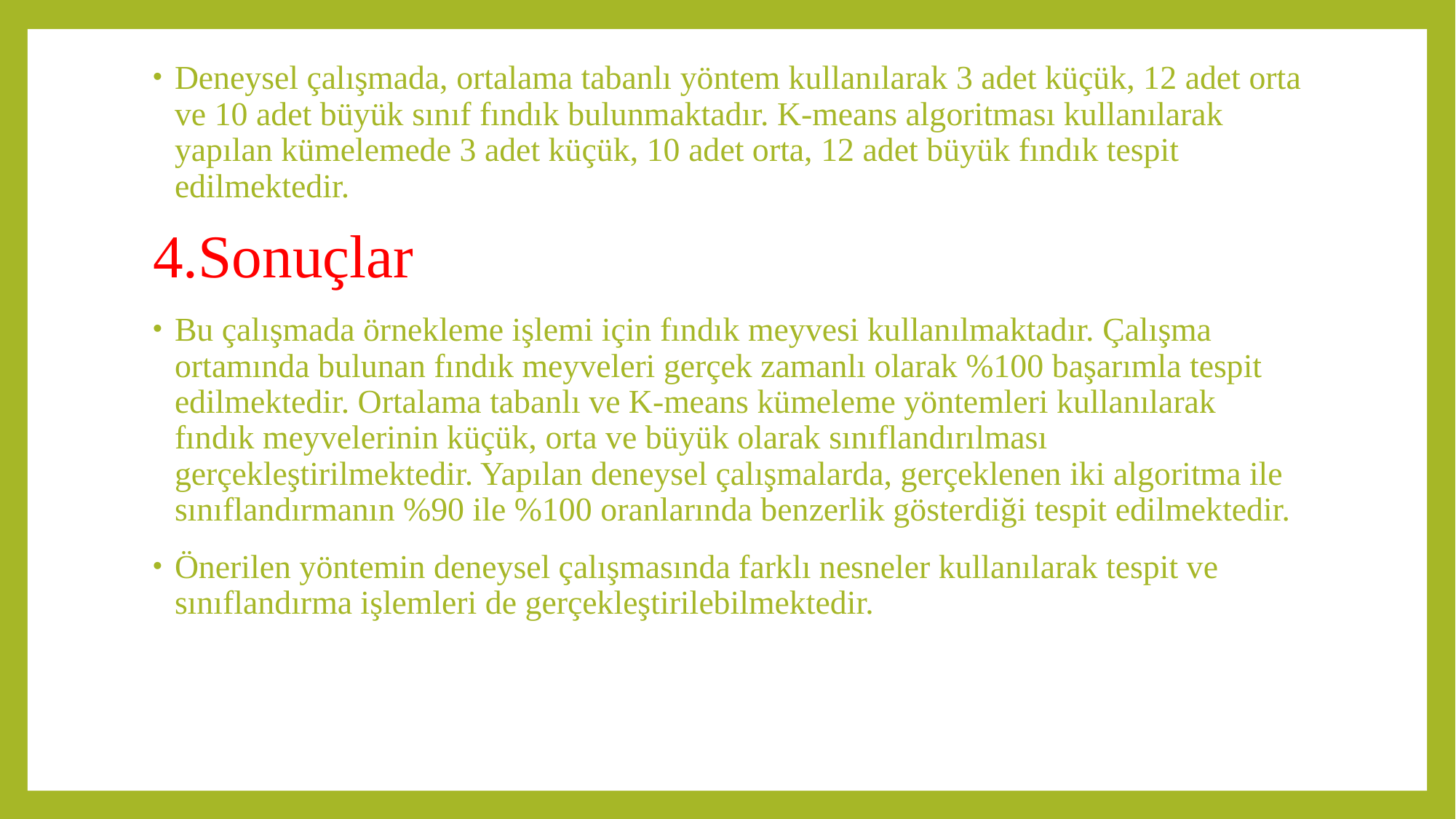

Deneysel çalışmada, ortalama tabanlı yöntem kullanılarak 3 adet küçük, 12 adet orta ve 10 adet büyük sınıf fındık bulunmaktadır. K-means algoritması kullanılarak yapılan kümelemede 3 adet küçük, 10 adet orta, 12 adet büyük fındık tespit edilmektedir.
4.Sonuçlar
Bu çalışmada örnekleme işlemi için fındık meyvesi kullanılmaktadır. Çalışma ortamında bulunan fındık meyveleri gerçek zamanlı olarak %100 başarımla tespit edilmektedir. Ortalama tabanlı ve K-means kümeleme yöntemleri kullanılarak fındık meyvelerinin küçük, orta ve büyük olarak sınıflandırılması gerçekleştirilmektedir. Yapılan deneysel çalışmalarda, gerçeklenen iki algoritma ile sınıflandırmanın %90 ile %100 oranlarında benzerlik gösterdiği tespit edilmektedir.
Önerilen yöntemin deneysel çalışmasında farklı nesneler kullanılarak tespit ve sınıflandırma işlemleri de gerçekleştirilebilmektedir.